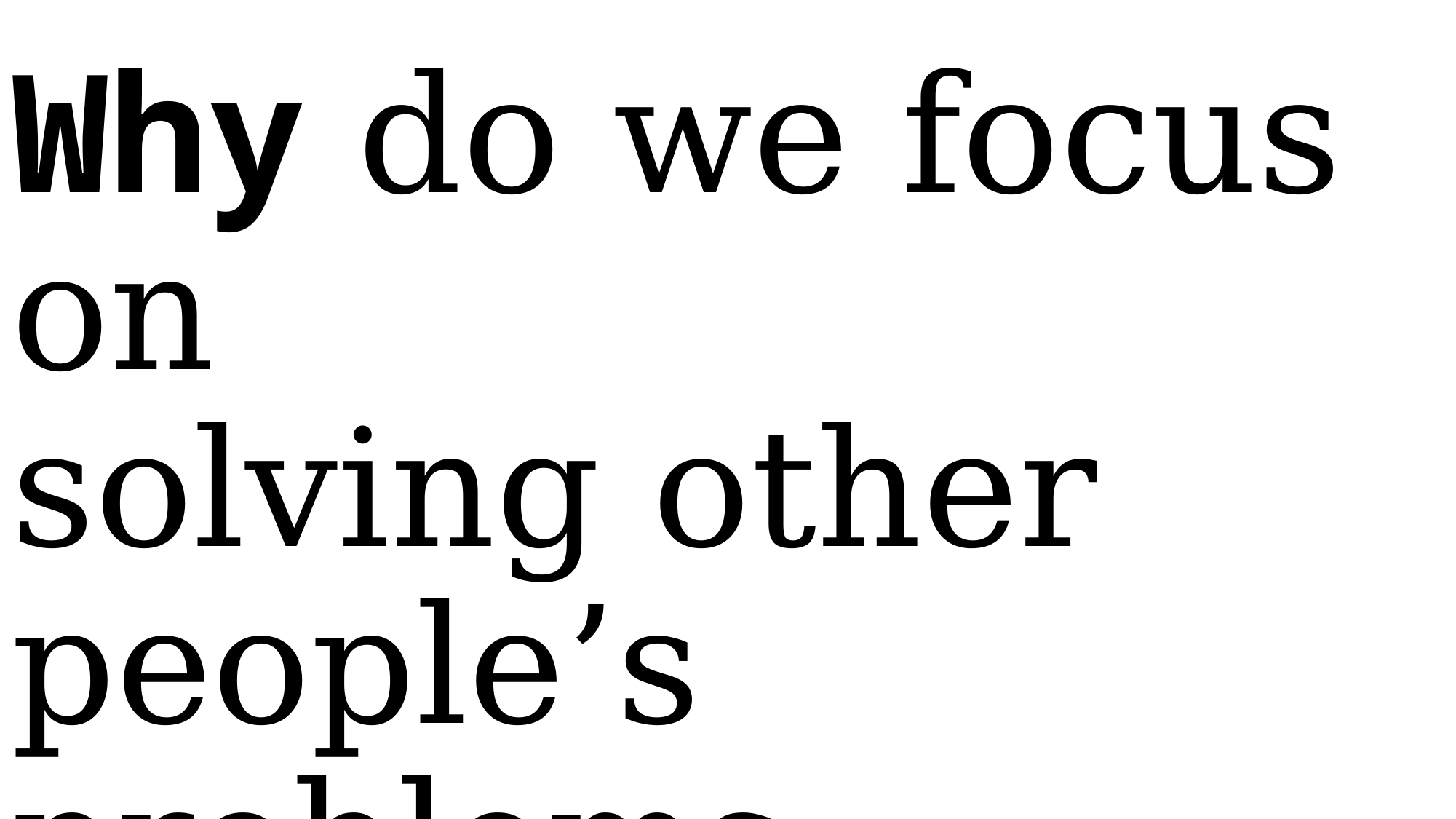

# Why do we focus on solving other people’s problems not on our own?